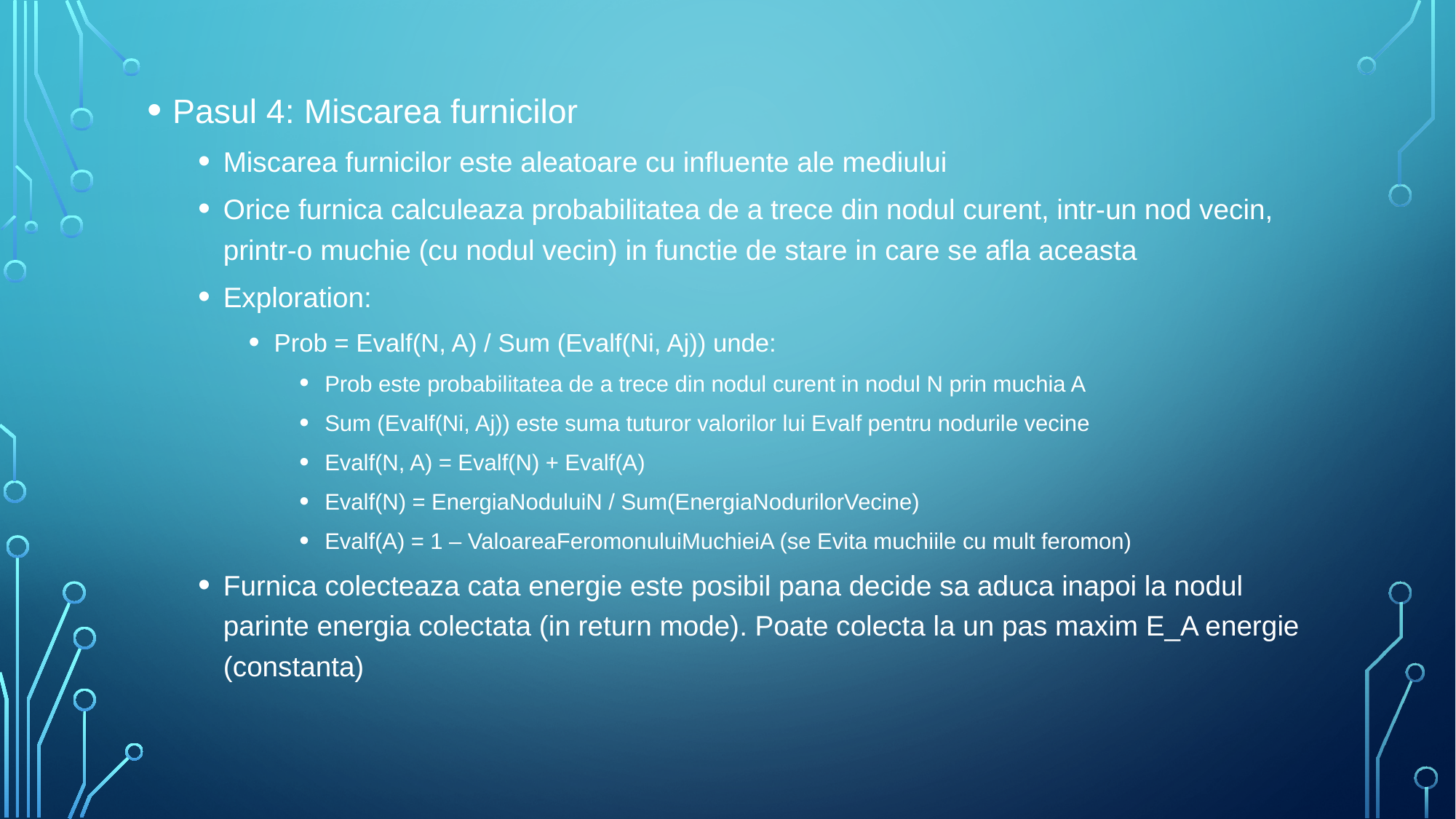

Pasul 4: Miscarea furnicilor
Miscarea furnicilor este aleatoare cu influente ale mediului
Orice furnica calculeaza probabilitatea de a trece din nodul curent, intr-un nod vecin, printr-o muchie (cu nodul vecin) in functie de stare in care se afla aceasta
Exploration:
Prob = Evalf(N, A) / Sum (Evalf(Ni, Aj)) unde:
Prob este probabilitatea de a trece din nodul curent in nodul N prin muchia A
Sum (Evalf(Ni, Aj)) este suma tuturor valorilor lui Evalf pentru nodurile vecine
Evalf(N, A) = Evalf(N) + Evalf(A)
Evalf(N) = EnergiaNoduluiN / Sum(EnergiaNodurilorVecine)
Evalf(A) = 1 – ValoareaFeromonuluiMuchieiA (se Evita muchiile cu mult feromon)
Furnica colecteaza cata energie este posibil pana decide sa aduca inapoi la nodul parinte energia colectata (in return mode). Poate colecta la un pas maxim E_A energie (constanta)